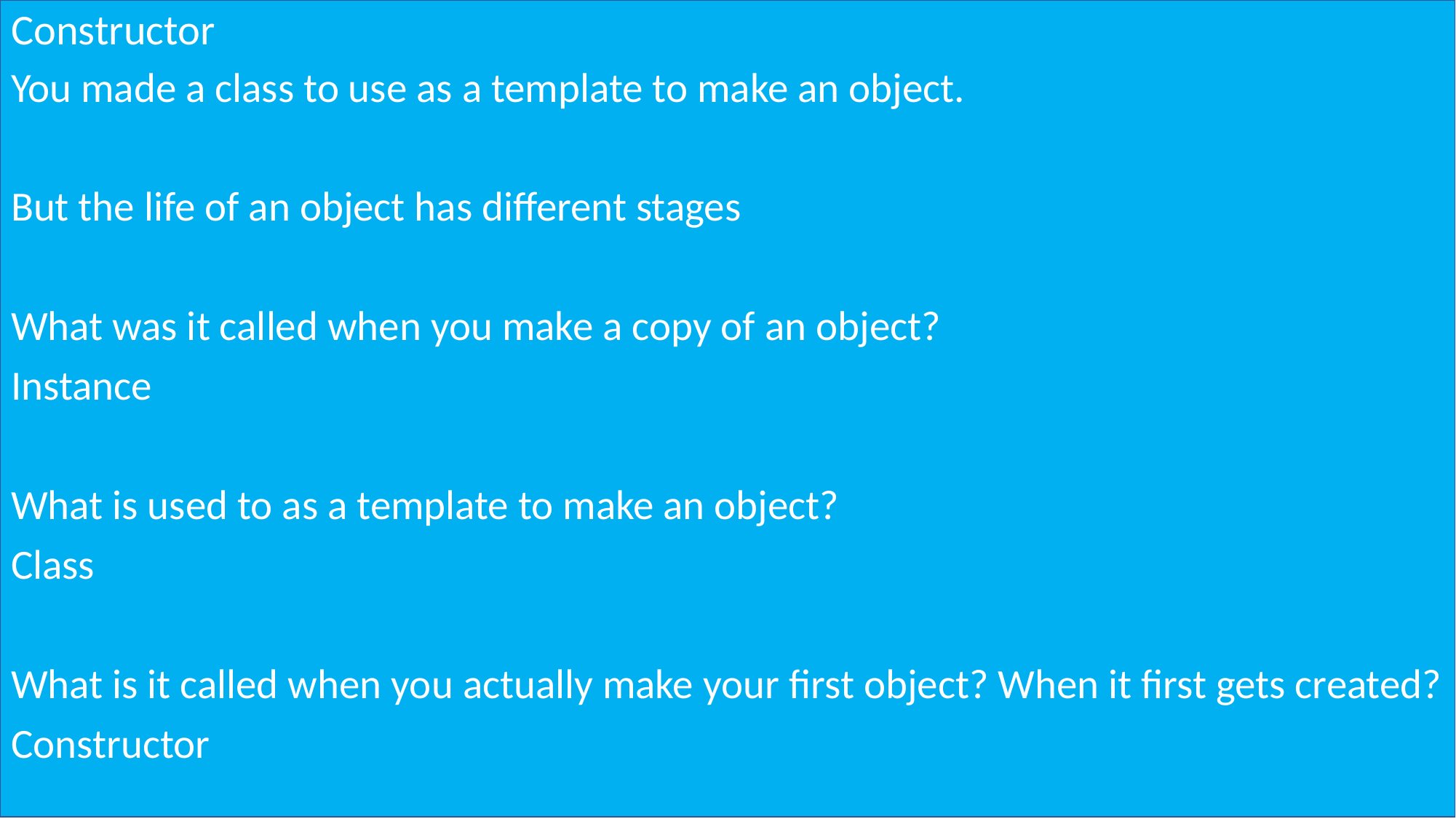

# Constructor
You made a class to use as a template to make an object.

But the life of an object has different stages

What was it called when you make a copy of an object?
Instance

What is used to as a template to make an object?
Class

What is it called when you actually make your first object? When it first gets created?
Constructor